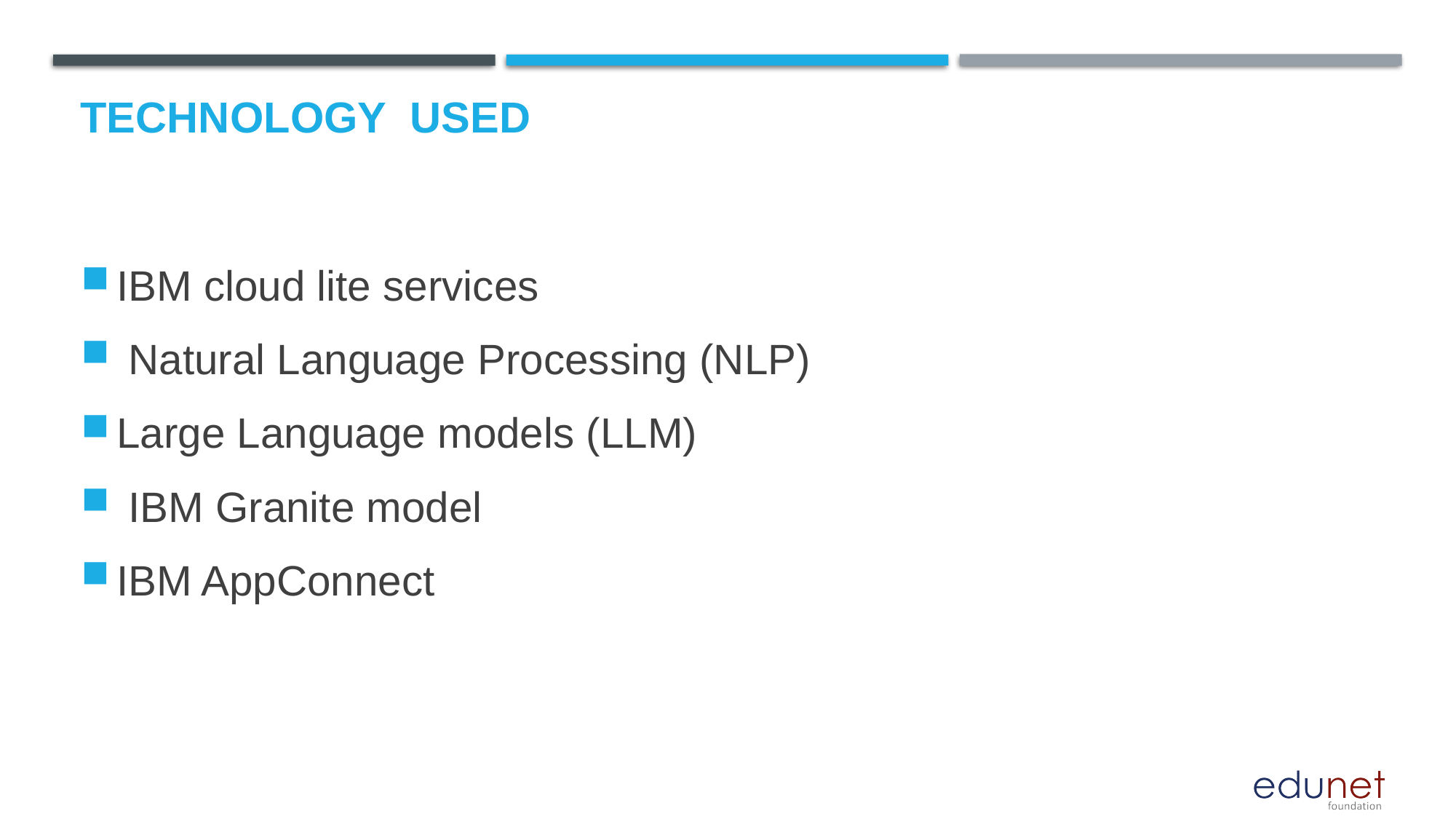

# Technology  used
IBM cloud lite services
 Natural Language Processing (NLP)
Large Language models (LLM)
 IBM Granite model
IBM AppConnect